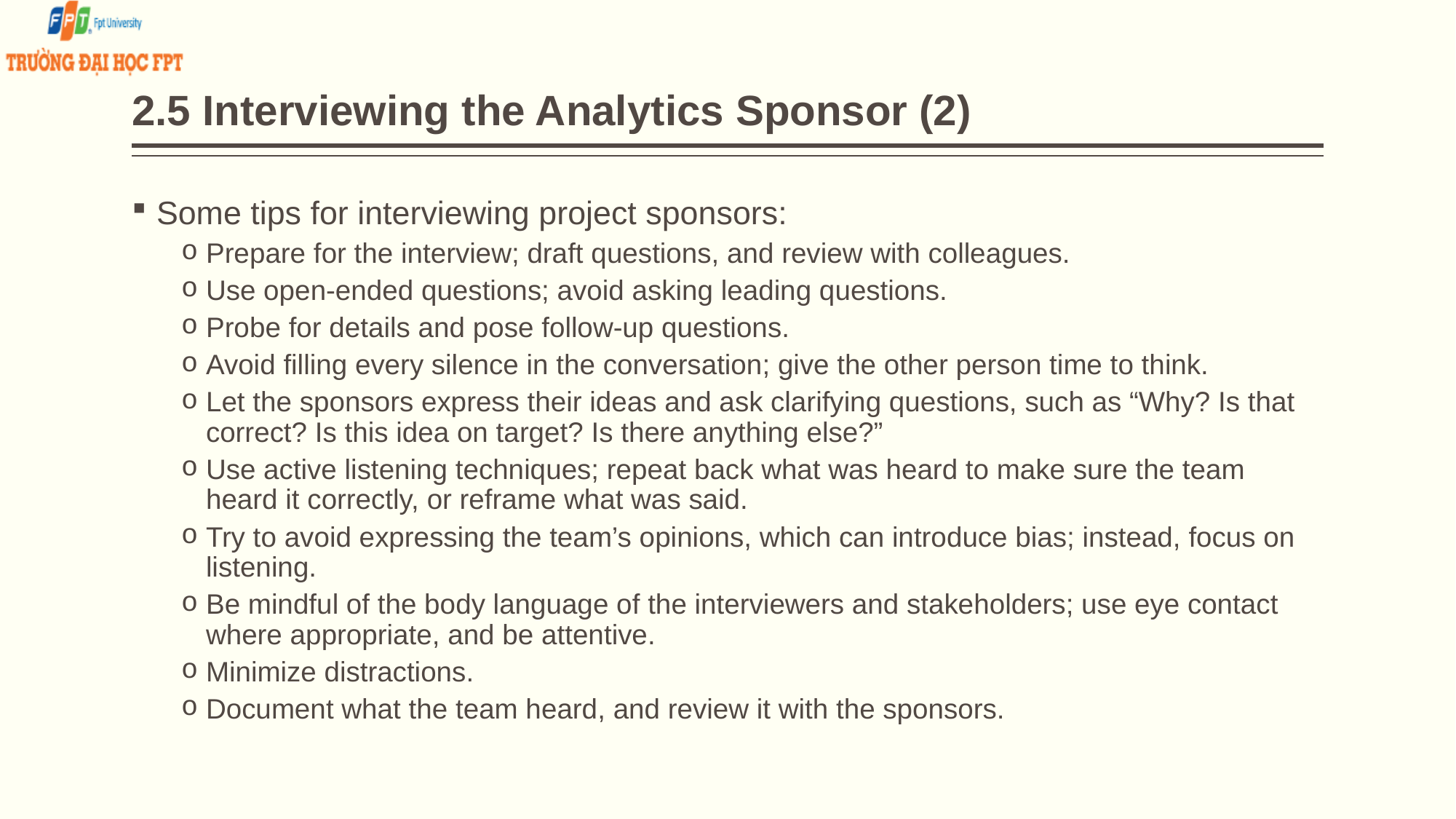

# 2.5 Interviewing the Analytics Sponsor (2)
Some tips for interviewing project sponsors:
Prepare for the interview; draft questions, and review with colleagues.
Use open-ended questions; avoid asking leading questions.
Probe for details and pose follow-up questions.
Avoid filling every silence in the conversation; give the other person time to think.
Let the sponsors express their ideas and ask clarifying questions, such as “Why? Is that correct? Is this idea on target? Is there anything else?”
Use active listening techniques; repeat back what was heard to make sure the team heard it correctly, or reframe what was said.
Try to avoid expressing the team’s opinions, which can introduce bias; instead, focus on listening.
Be mindful of the body language of the interviewers and stakeholders; use eye contact where appropriate, and be attentive.
Minimize distractions.
Document what the team heard, and review it with the sponsors.